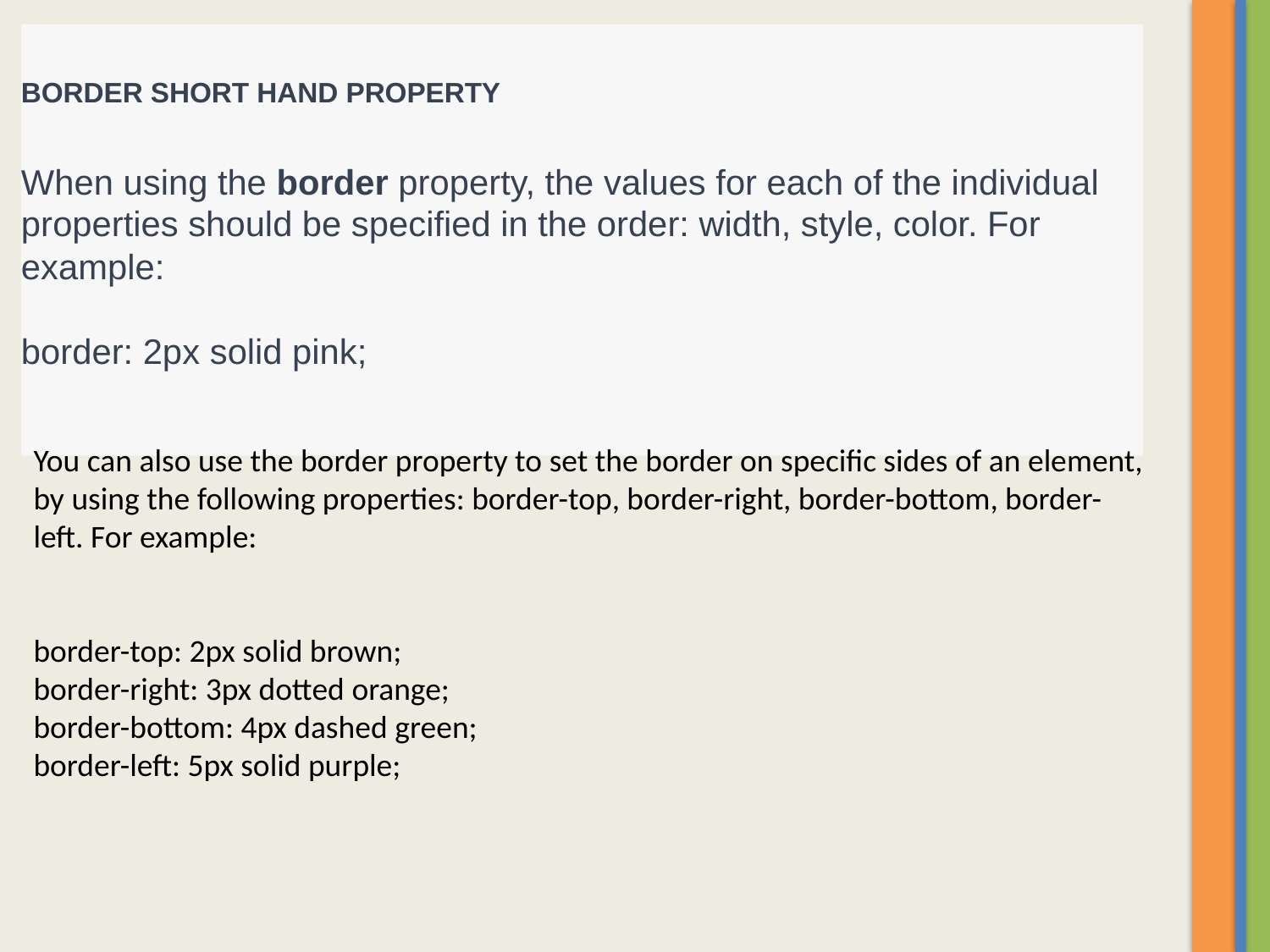

BORDER SHORT HAND PROPERTY

When using the border property, the values for each of the individual properties should be specified in the order: width, style, color. For example:
border: 2px solid pink;

You can also use the border property to set the border on specific sides of an element, by using the following properties: border-top, border-right, border-bottom, border-left. For example:

border-top: 2px solid brown;
border-right: 3px dotted orange;
border-bottom: 4px dashed green;
border-left: 5px solid purple;